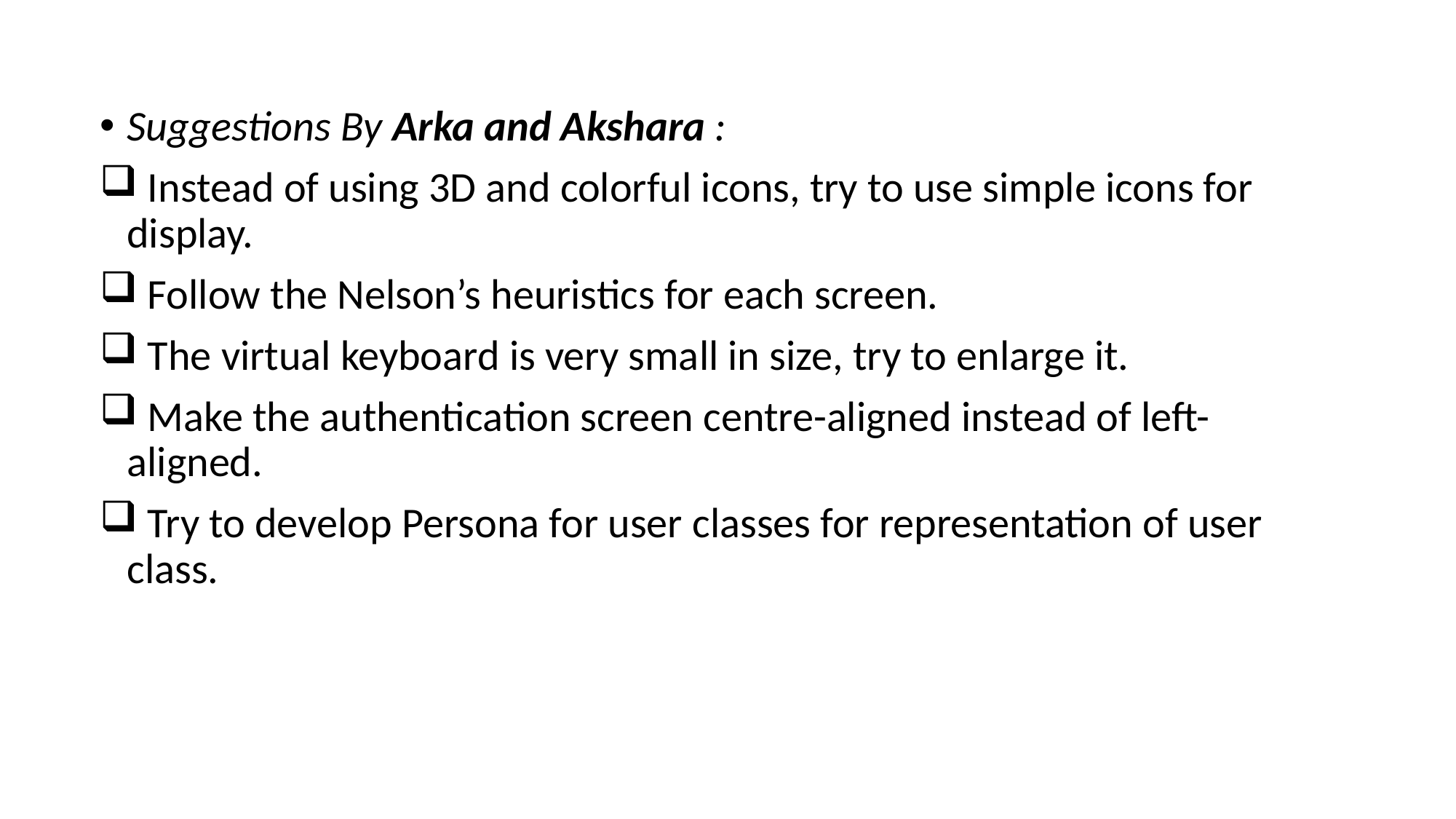

Suggestions By Arka and Akshara :
 Instead of using 3D and colorful icons, try to use simple icons for display.
 Follow the Nelson’s heuristics for each screen.
 The virtual keyboard is very small in size, try to enlarge it.
 Make the authentication screen centre-aligned instead of left-aligned.
 Try to develop Persona for user classes for representation of user class.